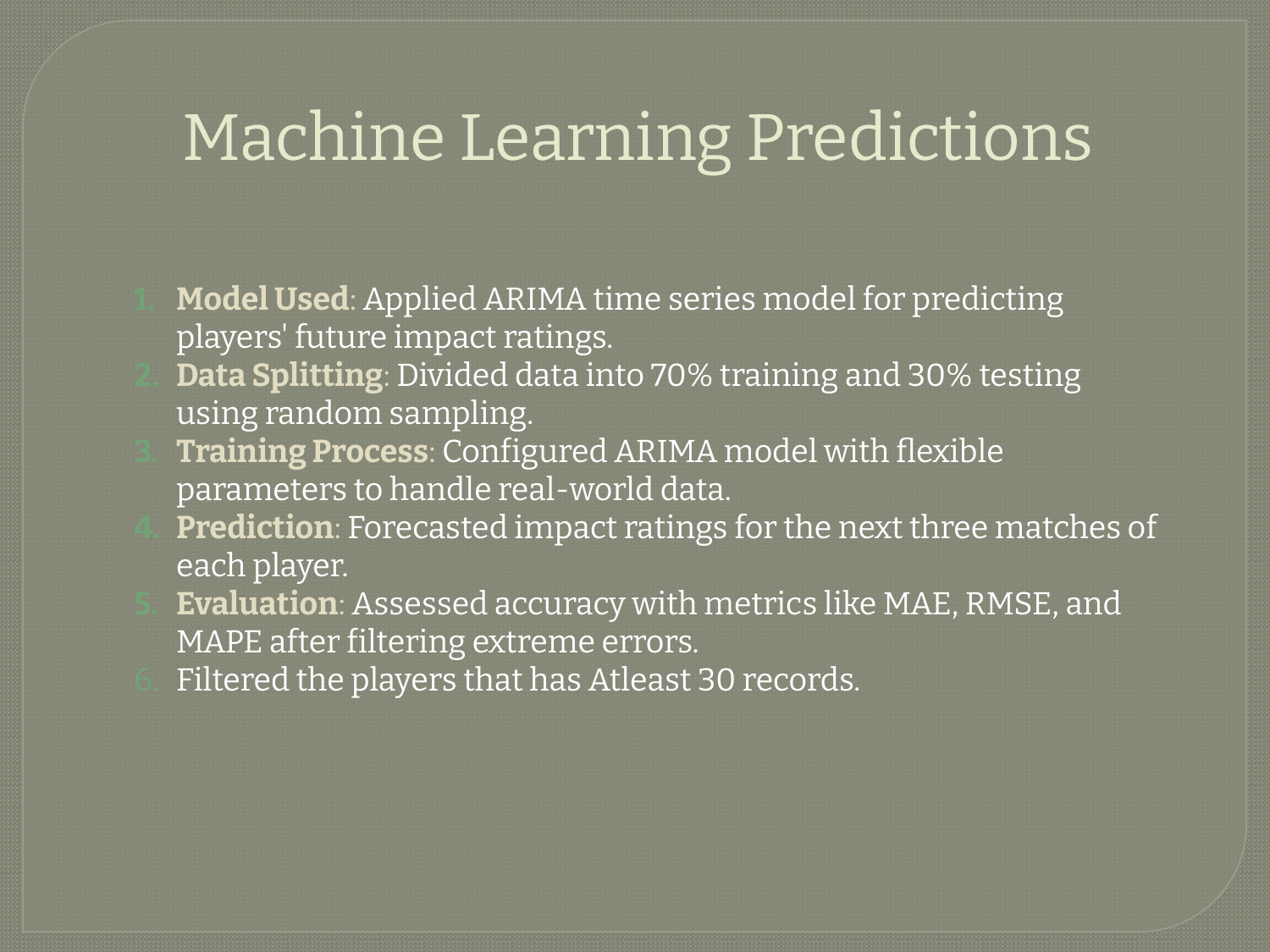

# Machine Learning Predictions
Model Used: Applied ARIMA time series model for predicting players' future impact ratings.
Data Splitting: Divided data into 70% training and 30% testing using random sampling.
Training Process: Configured ARIMA model with flexible parameters to handle real-world data.
Prediction: Forecasted impact ratings for the next three matches of each player.
Evaluation: Assessed accuracy with metrics like MAE, RMSE, and MAPE after filtering extreme errors.
Filtered the players that has Atleast 30 records.